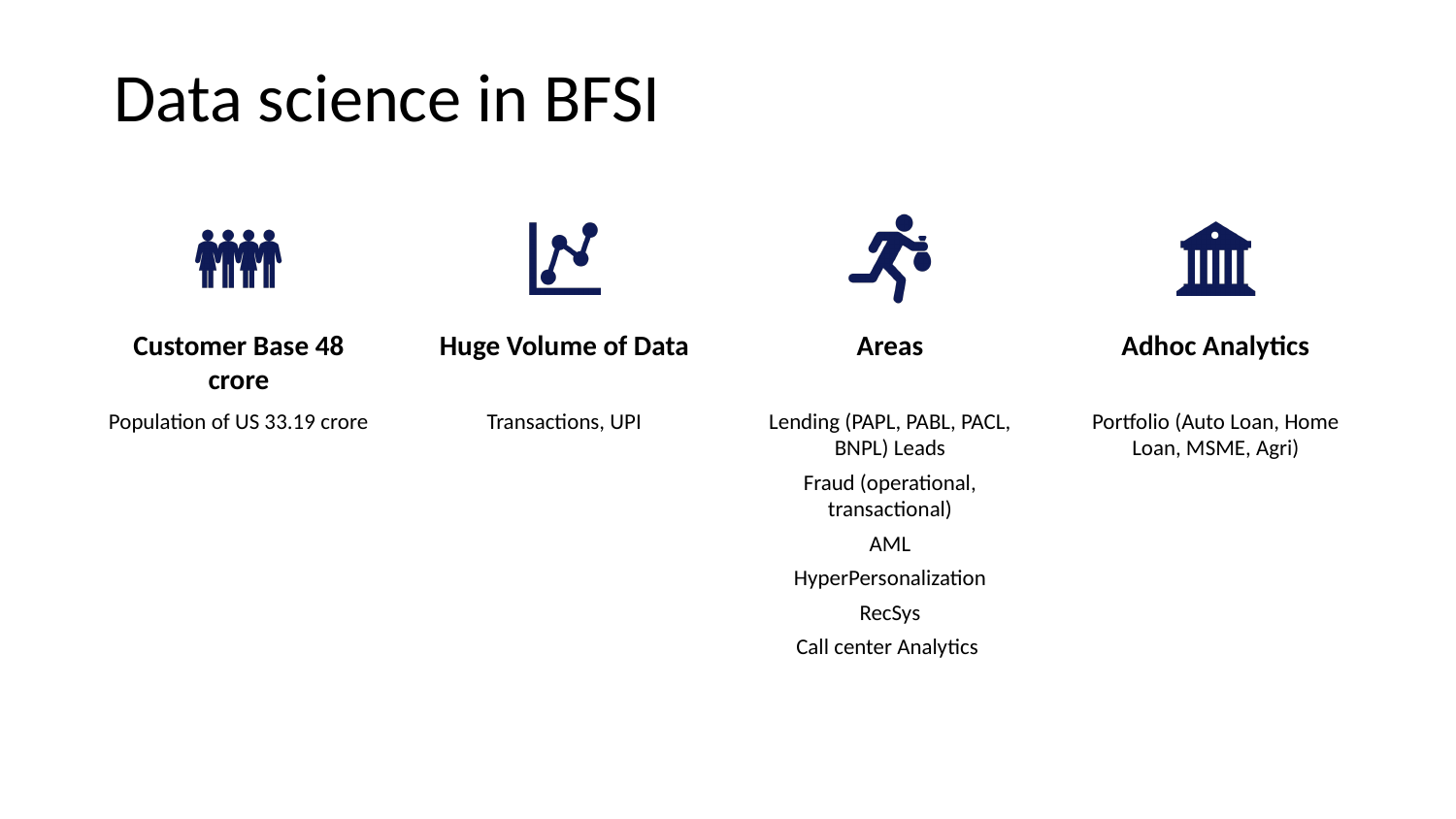

# Data science in BFSI
Customer Base 48 crore
Population of US 33.19 crore
Huge Volume of Data
Transactions, UPI
Areas
Lending (PAPL, PABL, PACL, BNPL) Leads
Fraud (operational, transactional)
AML
HyperPersonalization
RecSys
Call center Analytics
Adhoc Analytics
Portfolio (Auto Loan, Home Loan, MSME, Agri)